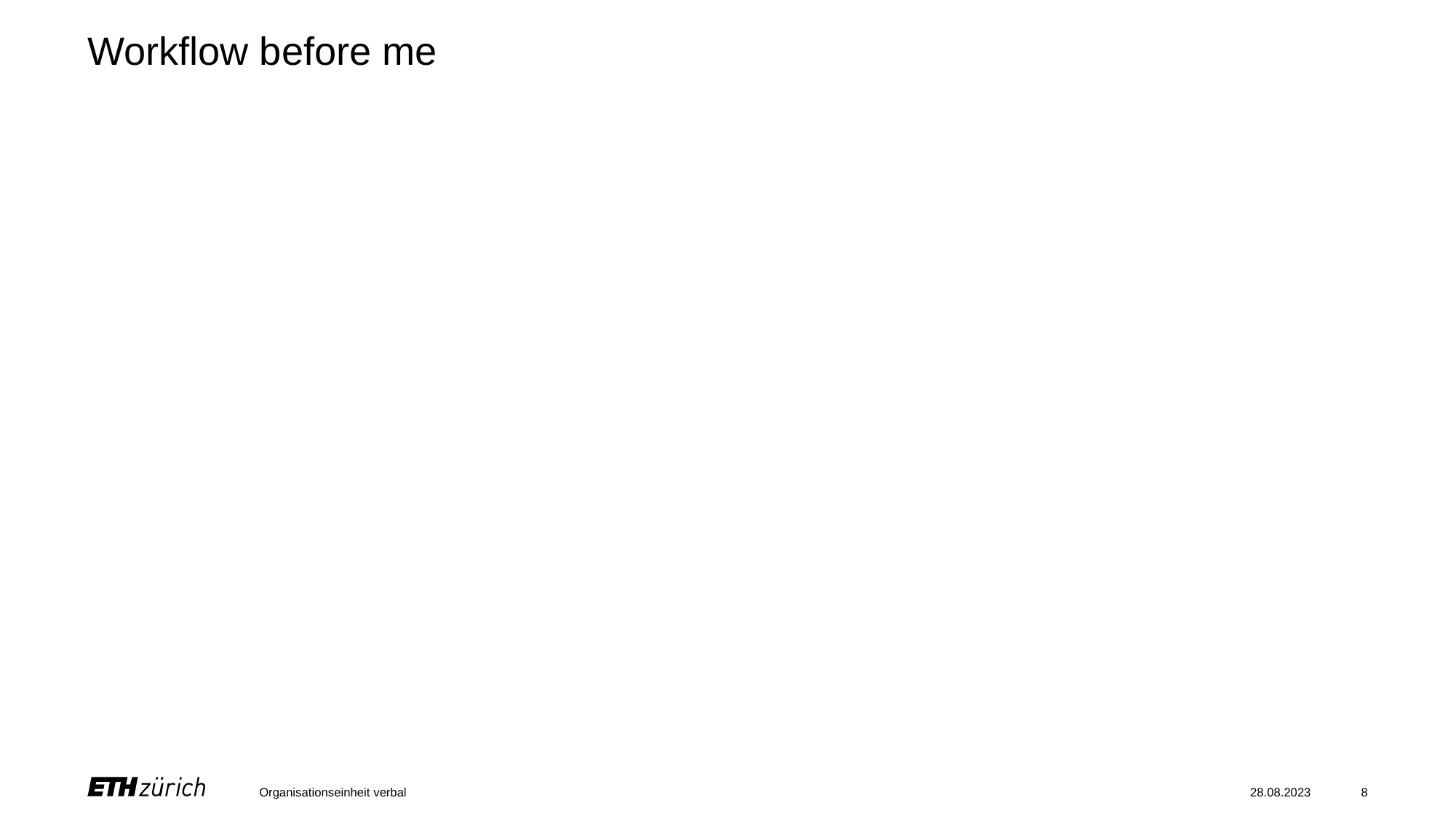

# Workflow before me

Organisationseinheit verbal
28.08.2023
8